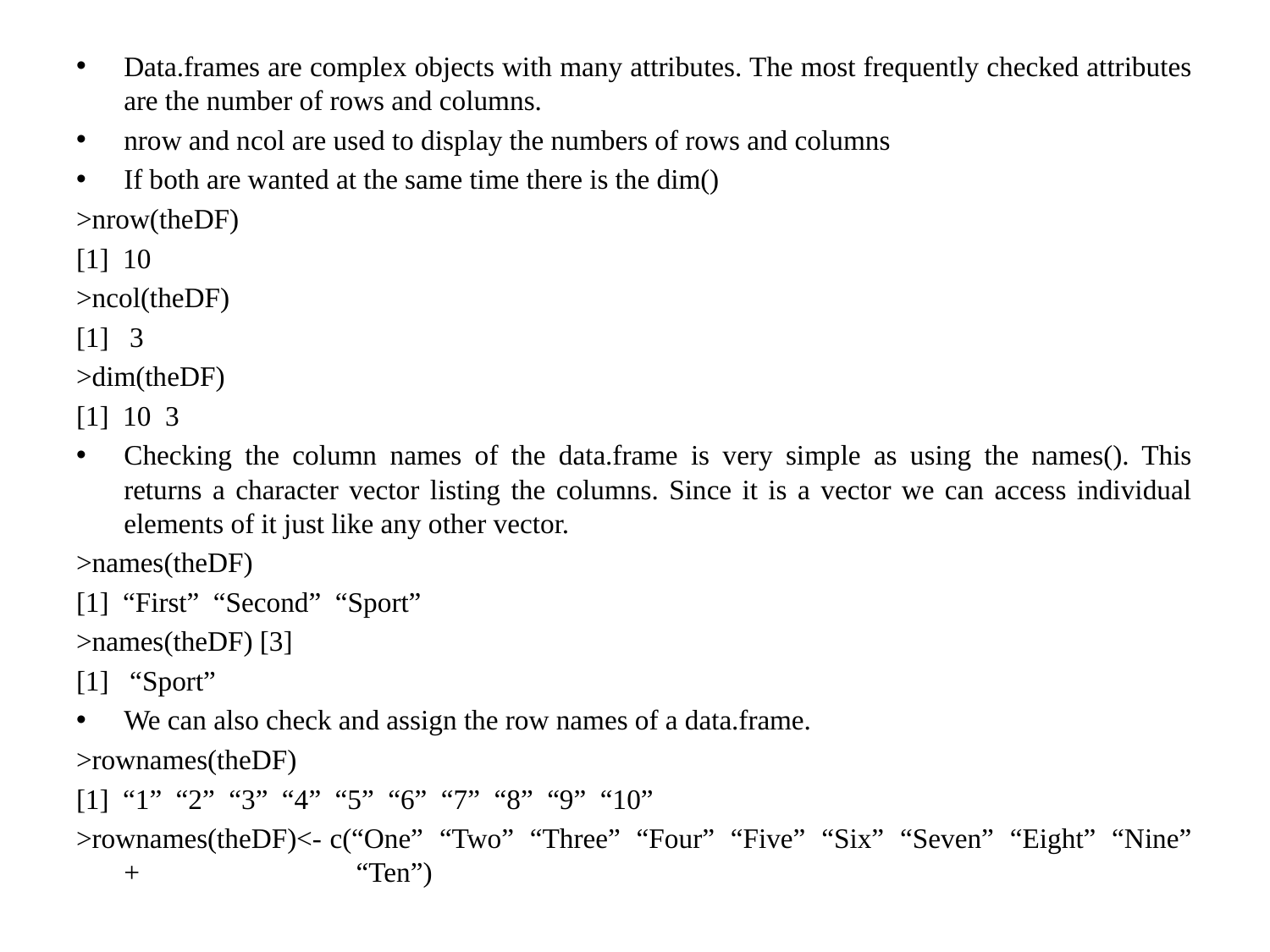

Data.frames are complex objects with many attributes. The most frequently checked attributes are the number of rows and columns.
nrow and ncol are used to display the numbers of rows and columns
If both are wanted at the same time there is the dim()
>nrow(theDF)
[1]  10
>ncol(theDF)
[1]   3
>dim(theDF)
[1]  10  3
Checking the column names of the data.frame is very simple as using the names(). This returns a character vector listing the columns. Since it is a vector we can access individual elements of it just like any other vector.
>names(theDF)
[1]  “First”  “Second”  “Sport”
>names(theDF) [3]
[1]   “Sport”
We can also check and assign the row names of a data.frame.
>rownames(theDF)
[1]  “1”  “2”  “3”  “4”  “5”  “6”  “7”  “8”  “9”  “10”
>rownames(theDF)<- c(“One”  “Two”  “Three”  “Four”  “Five”  “Six”  “Seven”  “Eight”  “Nine” +                               “Ten”)